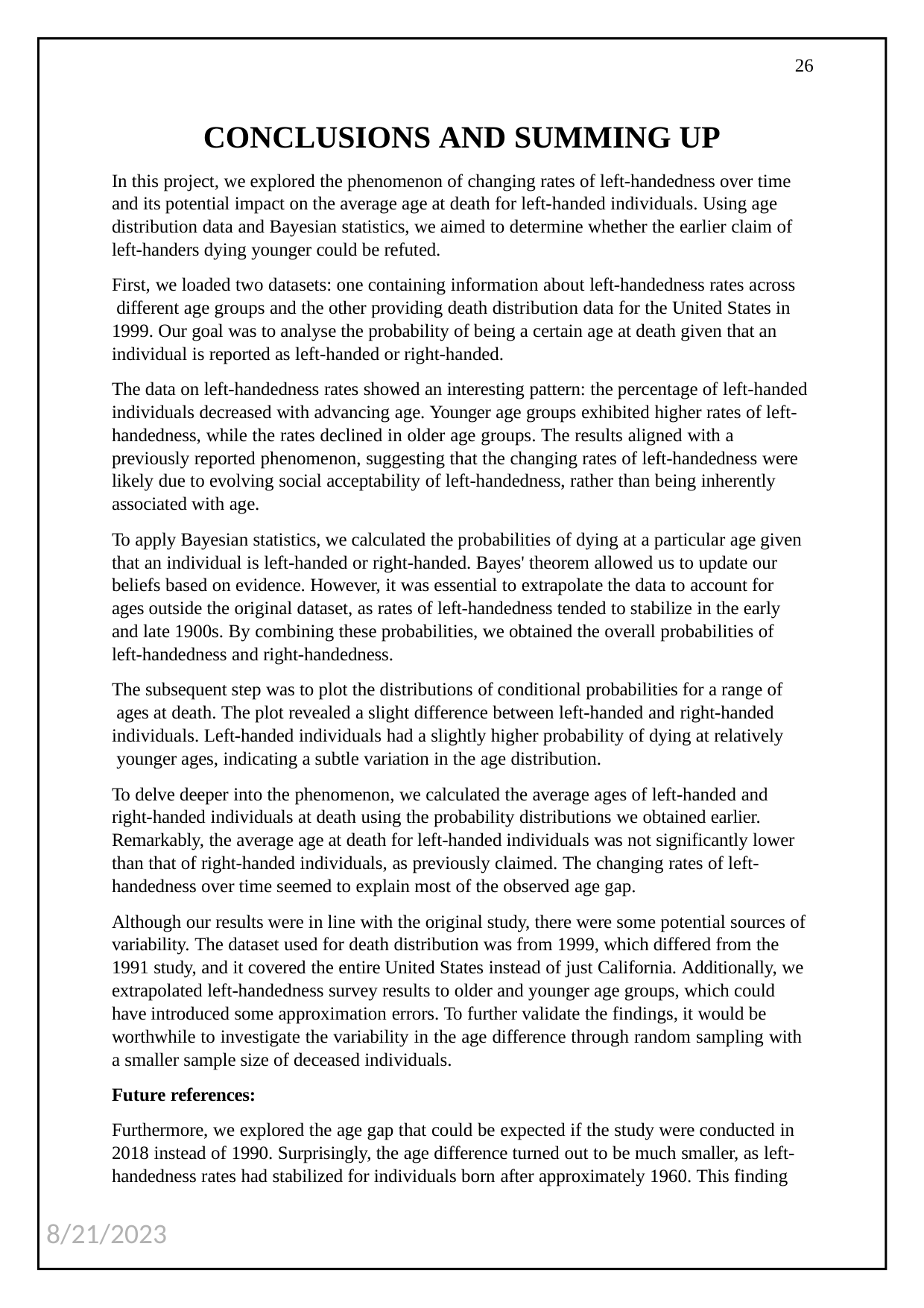

26

CONCLUSIONS AND SUMMING UP
In this project, we explored the phenomenon of changing rates of left-handedness over time  and its potential impact on the average age at death for left-handed individuals. Using age  distribution data and Bayesian statistics, we aimed to determine whether the earlier claim of  left-handers dying younger could be refuted.
First, we loaded two datasets: one containing information about left-handedness rates across  different age groups and the other providing death distribution data for the United States in  1999. Our goal was to analyse the probability of being a certain age at death given that an  individual is reported as left-handed or right-handed.
The data on left-handedness rates showed an interesting pattern: the percentage of left-handed  individuals decreased with advancing age. Younger age groups exhibited higher rates of left-  handedness, while the rates declined in older age groups. The results aligned with a  previously reported phenomenon, suggesting that the changing rates of left-handedness were  likely due to evolving social acceptability of left-handedness, rather than being inherently  associated with age.
To apply Bayesian statistics, we calculated the probabilities of dying at a particular age given  that an individual is left-handed or right-handed. Bayes' theorem allowed us to update our  beliefs based on evidence. However, it was essential to extrapolate the data to account for  ages outside the original dataset, as rates of left-handedness tended to stabilize in the early  and late 1900s. By combining these probabilities, we obtained the overall probabilities of  left-handedness and right-handedness.
The subsequent step was to plot the distributions of conditional probabilities for a range of  ages at death. The plot revealed a slight difference between left-handed and right-handed  individuals. Left-handed individuals had a slightly higher probability of dying at relatively  younger ages, indicating a subtle variation in the age distribution.
To delve deeper into the phenomenon, we calculated the average ages of left-handed and  right-handed individuals at death using the probability distributions we obtained earlier.  Remarkably, the average age at death for left-handed individuals was not significantly lower  than that of right-handed individuals, as previously claimed. The changing rates of left-  handedness over time seemed to explain most of the observed age gap.
Although our results were in line with the original study, there were some potential sources of  variability. The dataset used for death distribution was from 1999, which differed from the  1991 study, and it covered the entire United States instead of just California. Additionally, we  extrapolated left-handedness survey results to older and younger age groups, which could  have introduced some approximation errors. To further validate the findings, it would be  worthwhile to investigate the variability in the age difference through random sampling with  a smaller sample size of deceased individuals.
Future references:
Furthermore, we explored the age gap that could be expected if the study were conducted in  2018 instead of 1990. Surprisingly, the age difference turned out to be much smaller, as left-  handedness rates had stabilized for individuals born after approximately 1960. This finding
8/21/2023
26